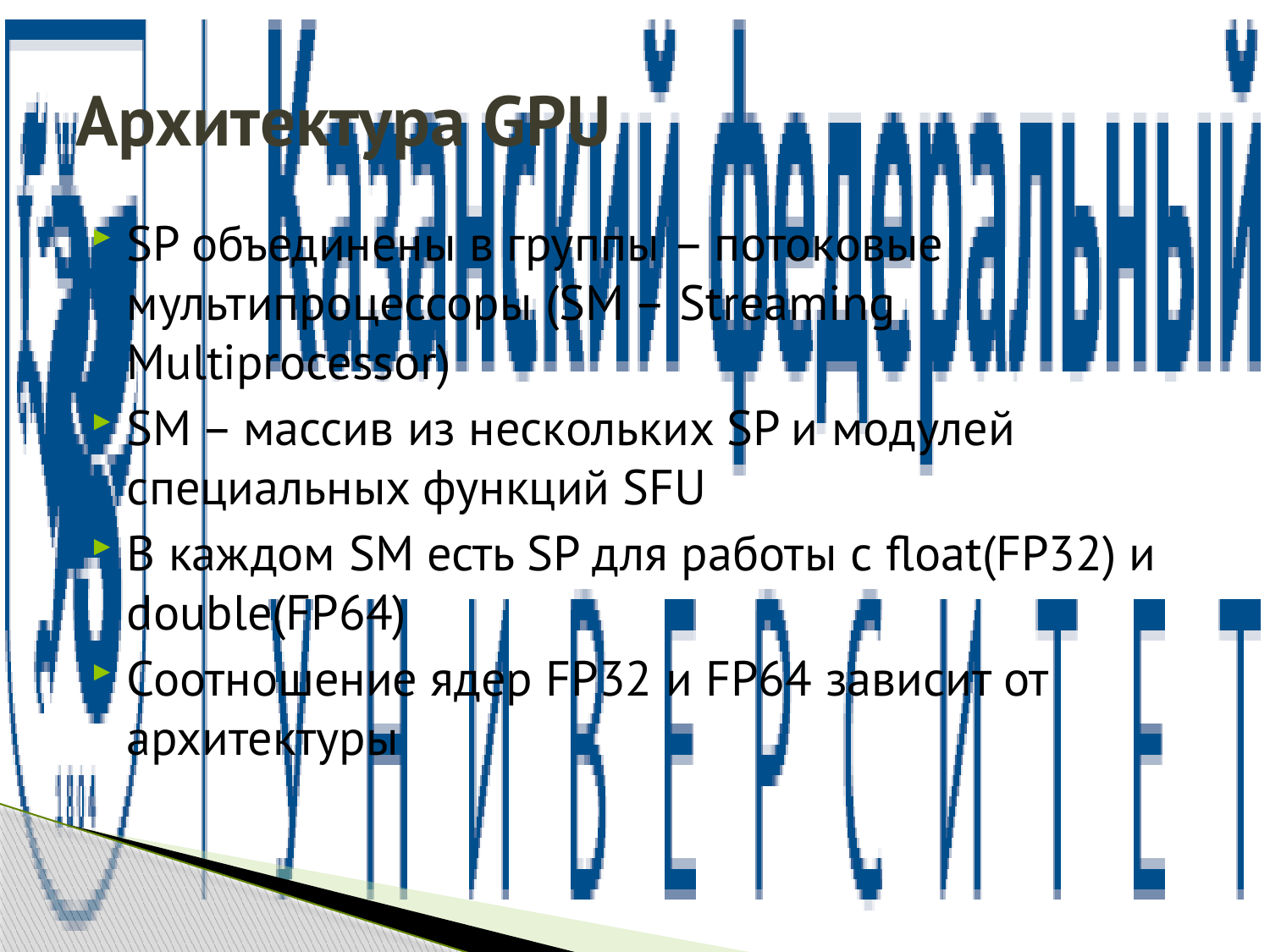

# Архитектура GPU
SP объединены в группы – потоковые мультипроцессоры (SM – Streaming Multiprocessor)
SM – массив из нескольких SP и модулей специальных функций SFU
В каждом SM есть SP для работы с float(FP32) и double(FP64)
Соотношение ядер FP32 и FP64 зависит от архитектуры